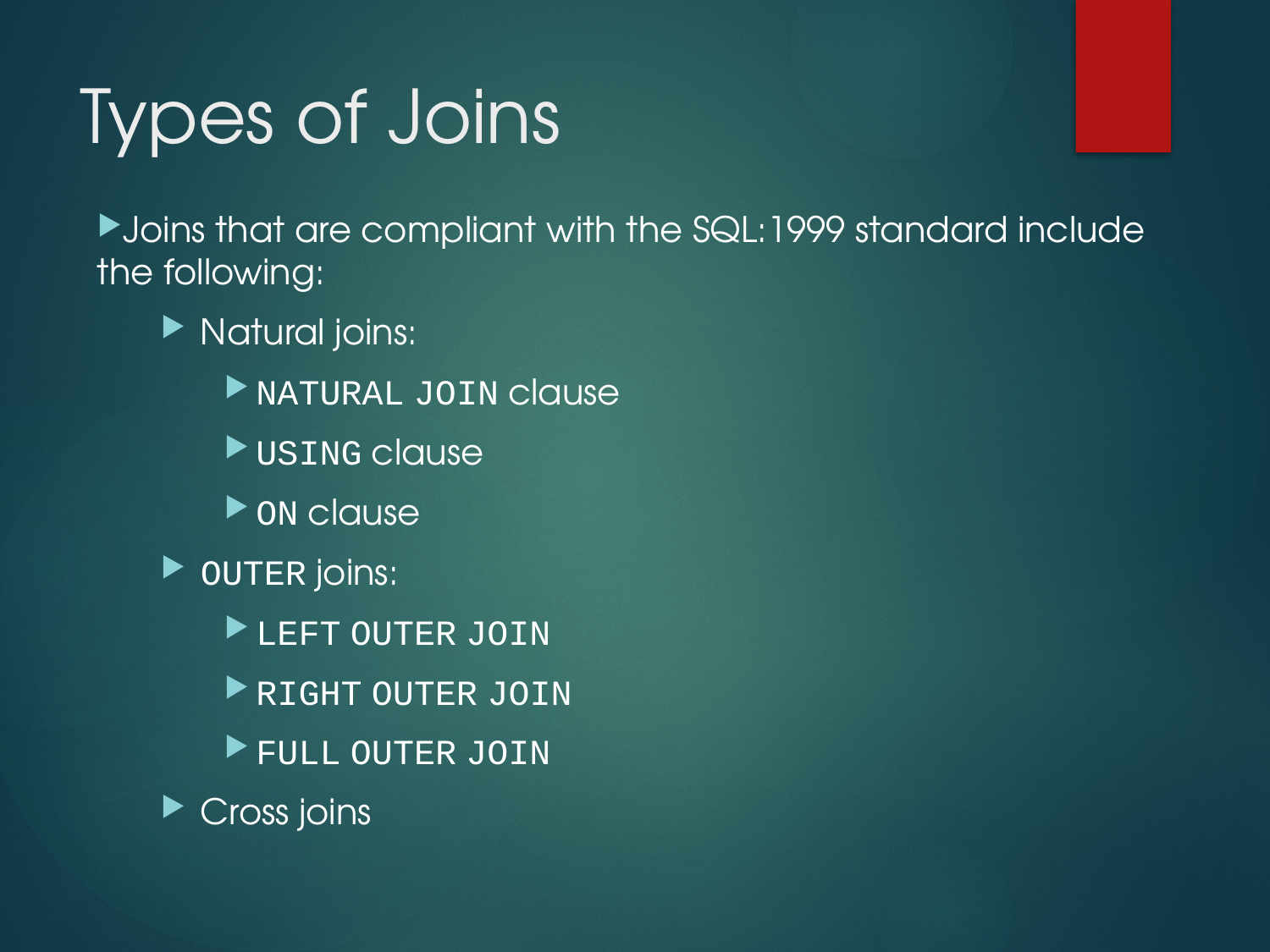

# Types of Joins
Joins that are compliant with the SQL:1999 standard include the following:
Natural joins:
NATURAL JOIN clause
USING clause
ON clause
OUTER joins:
LEFT OUTER JOIN
RIGHT OUTER JOIN
FULL OUTER JOIN
Cross joins